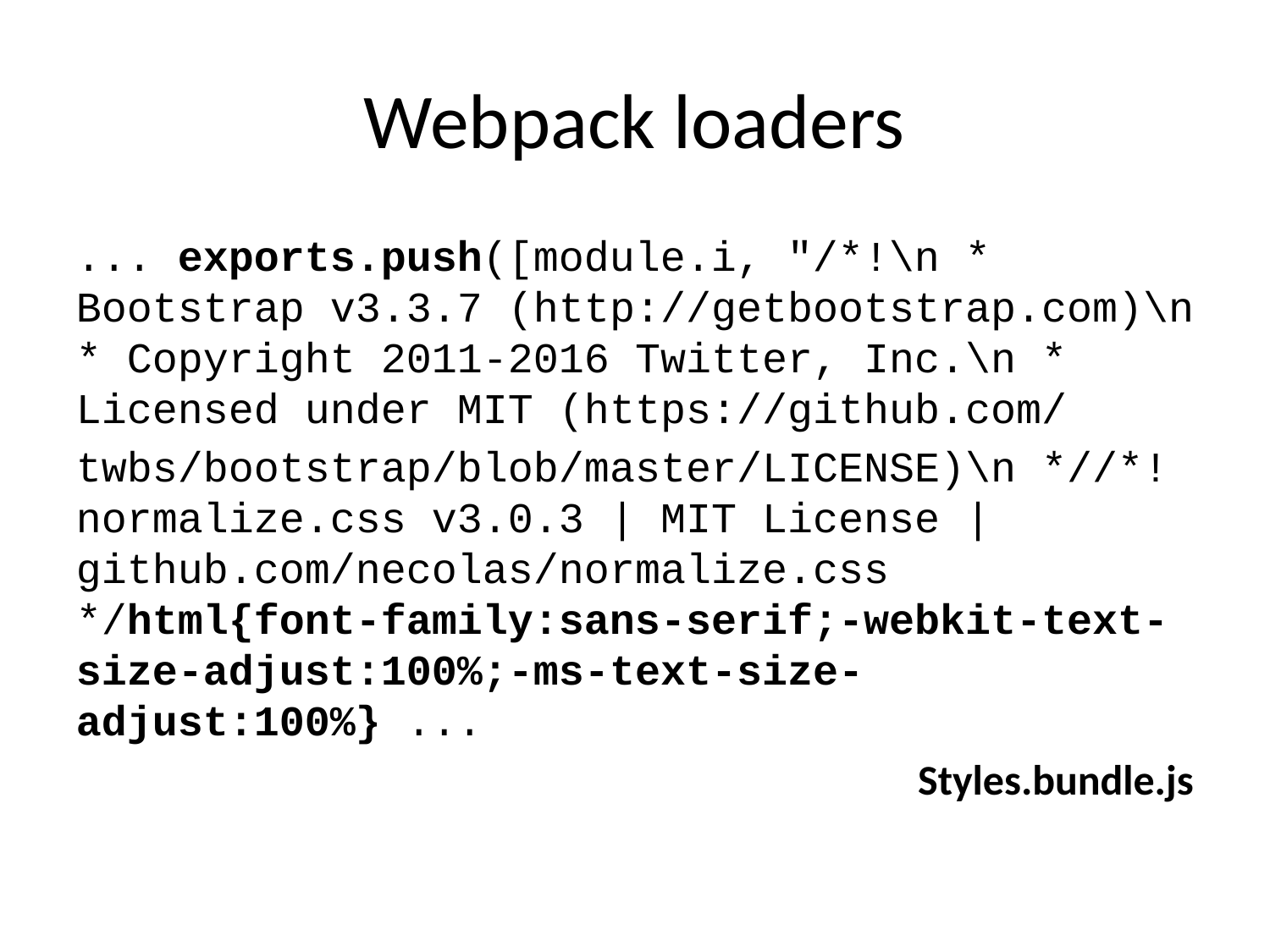

Webpack loaders
... exports.push([module.i, "/*!\n * Bootstrap v3.3.7 (http://getbootstrap.com)\n * Copyright 2011-2016 Twitter, Inc.\n * Licensed under MIT (https://github.com/
twbs/bootstrap/blob/master/LICENSE)\n *//*! normalize.css v3.0.3 | MIT License | github.com/necolas/normalize.css */html{font-family:sans-serif;-webkit-text-size-adjust:100%;-ms-text-size-adjust:100%} ...
Styles.bundle.js